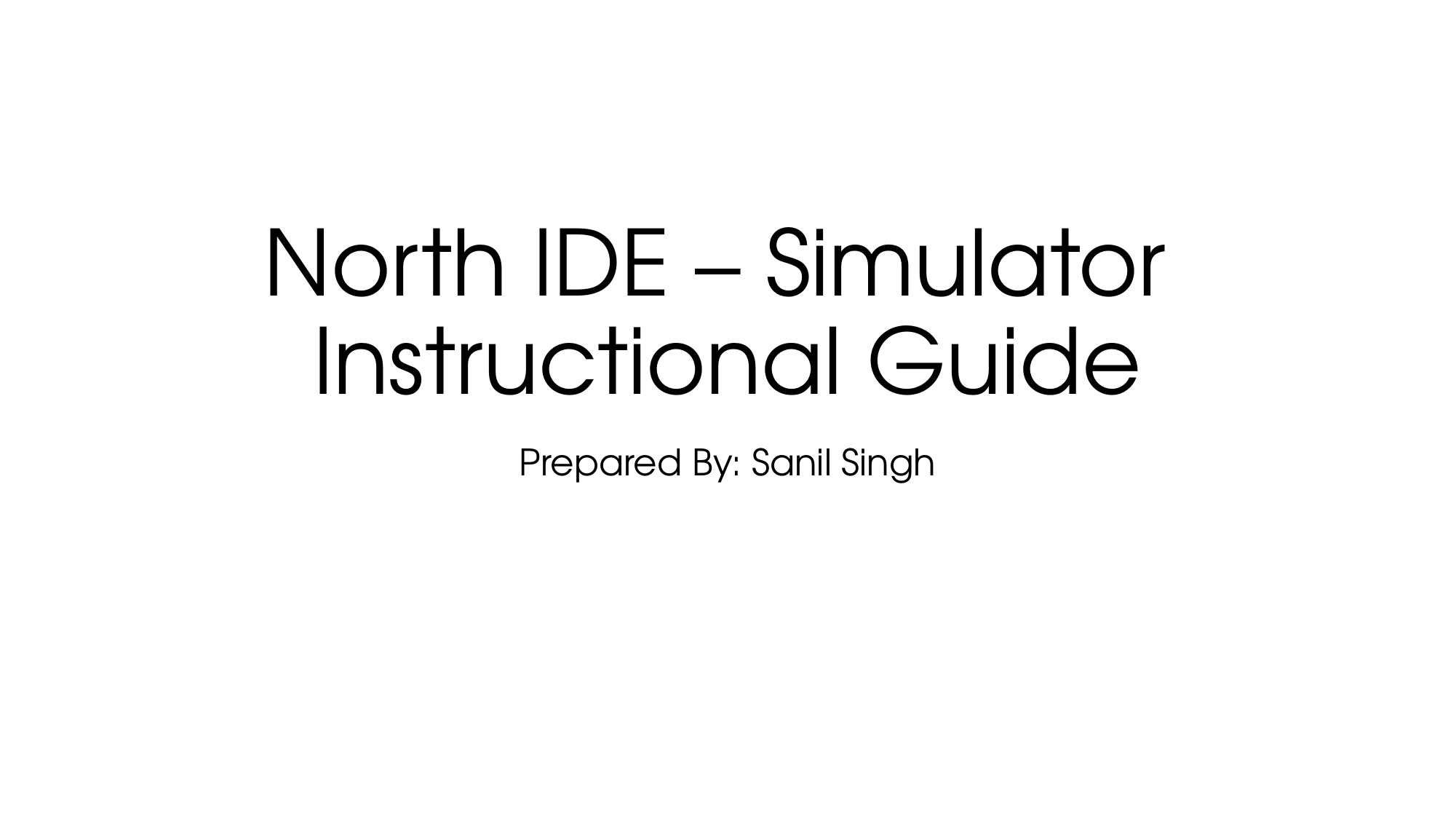

# North IDE – Simulator Instructional Guide
Prepared By: Sanil Singh